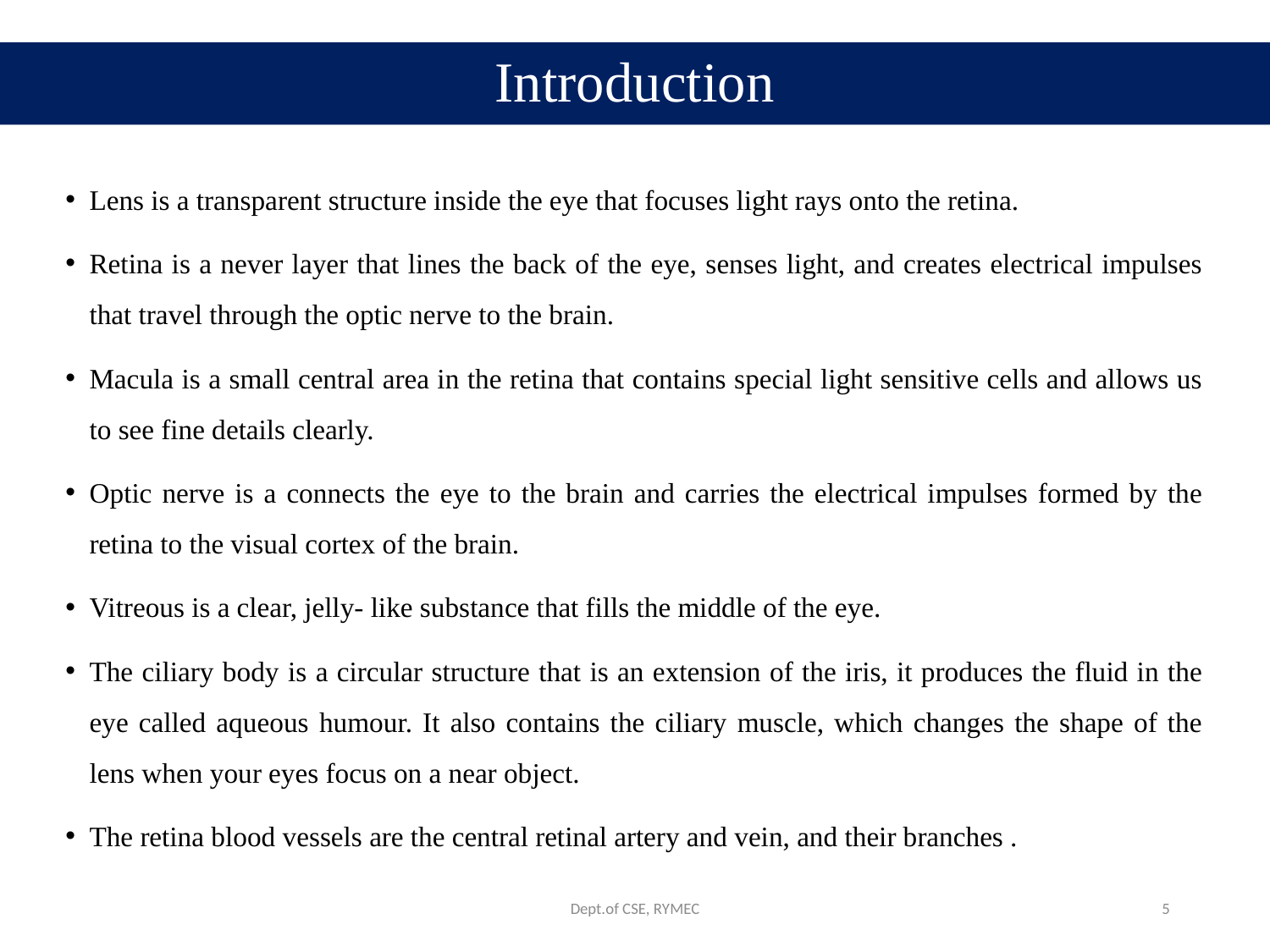

# Introduction
Lens is a transparent structure inside the eye that focuses light rays onto the retina.
Retina is a never layer that lines the back of the eye, senses light, and creates electrical impulses that travel through the optic nerve to the brain.
Macula is a small central area in the retina that contains special light sensitive cells and allows us to see fine details clearly.
Optic nerve is a connects the eye to the brain and carries the electrical impulses formed by the retina to the visual cortex of the brain.
Vitreous is a clear, jelly- like substance that fills the middle of the eye.
The ciliary body is a circular structure that is an extension of the iris, it produces the fluid in the eye called aqueous humour. It also contains the ciliary muscle, which changes the shape of the lens when your eyes focus on a near object.
The retina blood vessels are the central retinal artery and vein, and their branches .
Dept.of CSE, RYMEC
5